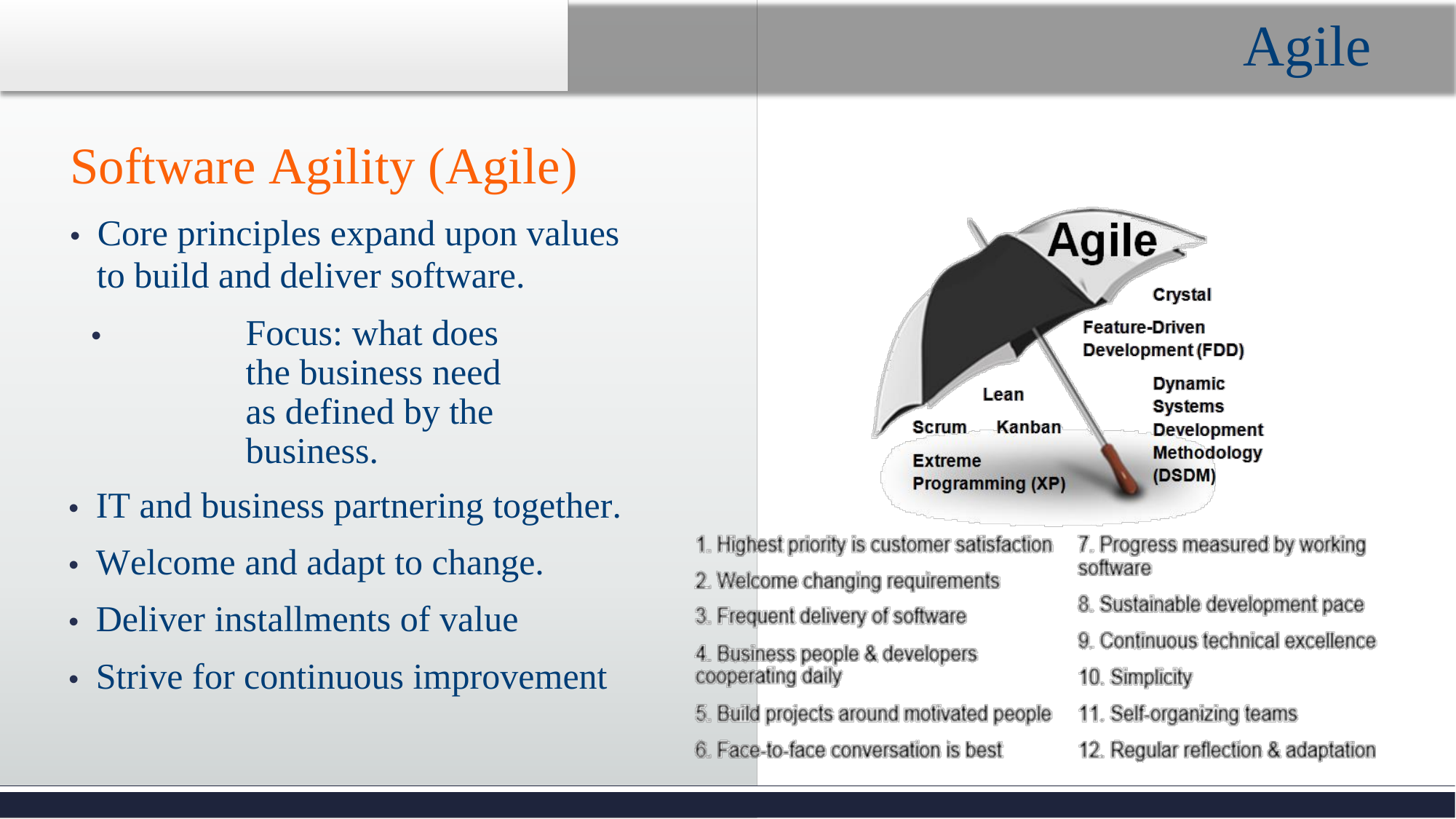

Agile
Software Agility (Agile)
•  Core principles expand upon values
to build and deliver software.
• 	Focus: what does the business need as defined by the business.
•  IT and business partnering together.
•  Welcome and adapt to change.
•  Deliver installments of value
•  Strive for continuous improvement